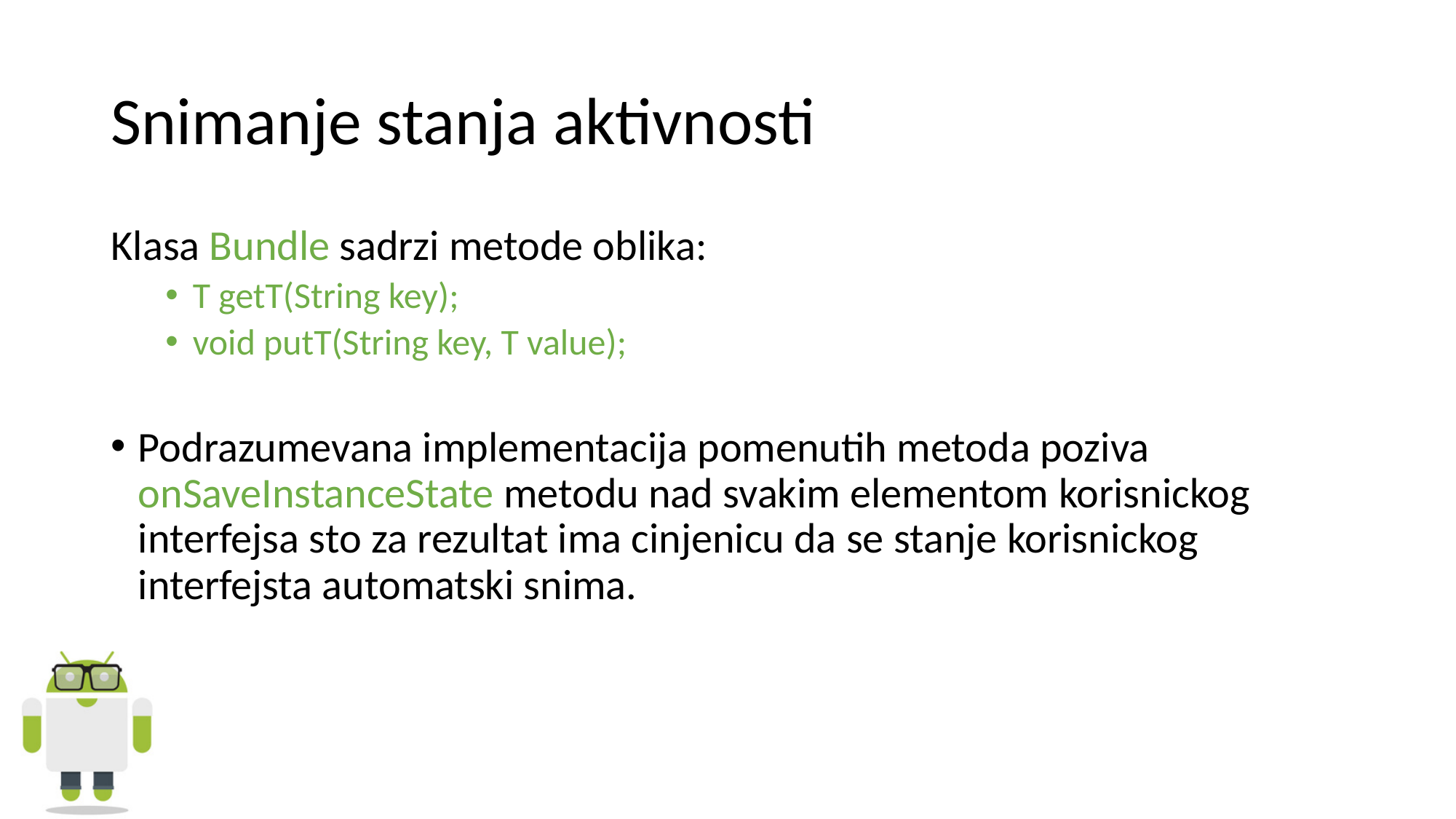

# Snimanje stanja aktivnosti
Klasa Bundle sadrzi metode oblika:
T getT(String key);
void putT(String key, T value);

Podrazumevana implementacija pomenutih metoda poziva onSaveInstanceState metodu nad svakim elementom korisnickog interfejsa sto za rezultat ima cinjenicu da se stanje korisnickog interfejsta automatski snima.